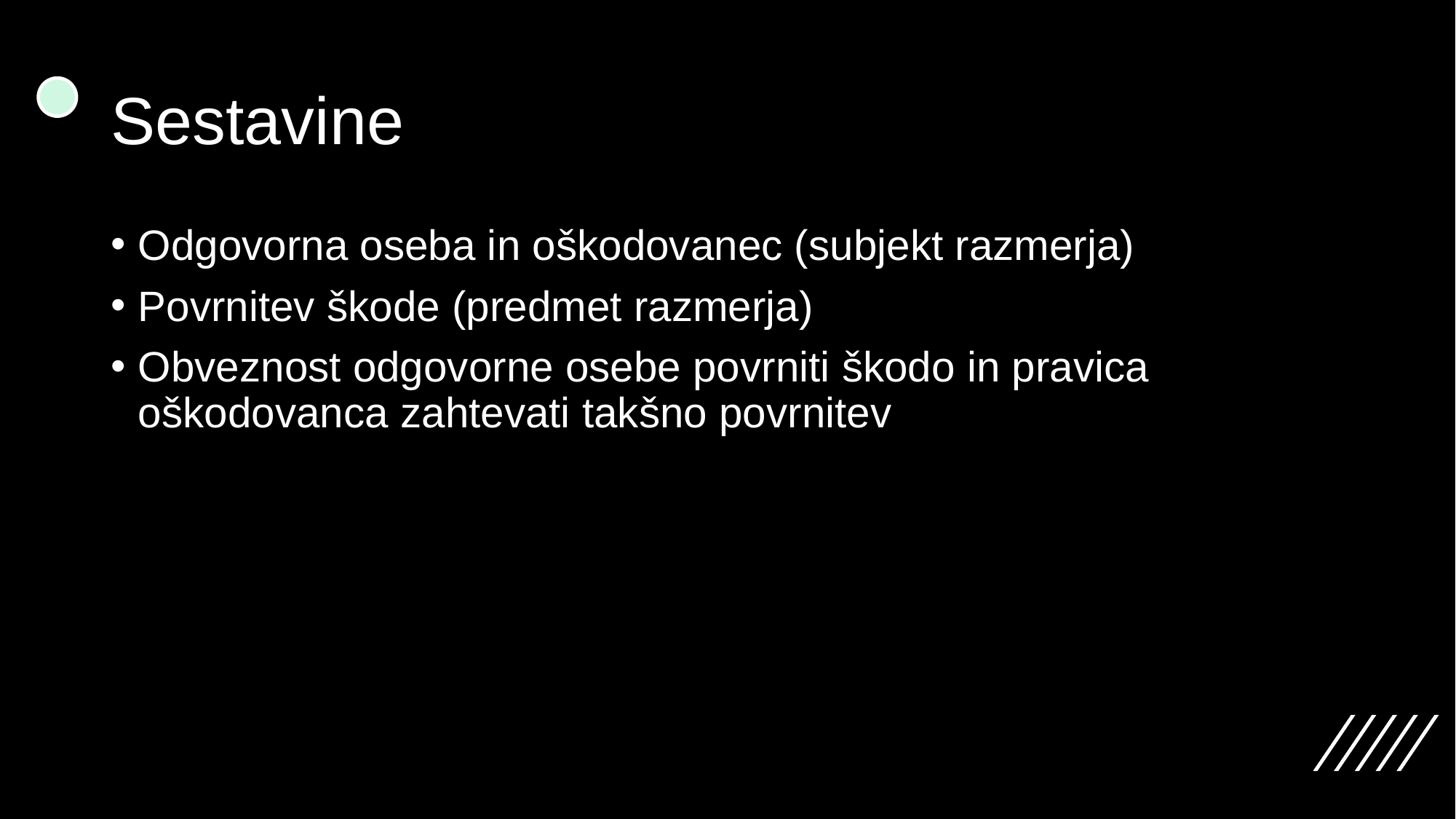

# Sestavine
Odgovorna oseba in oškodovanec (subjekt razmerja)
Povrnitev škode (predmet razmerja)
Obveznost odgovorne osebe povrniti škodo in pravica oškodovanca zahtevati takšno povrnitev